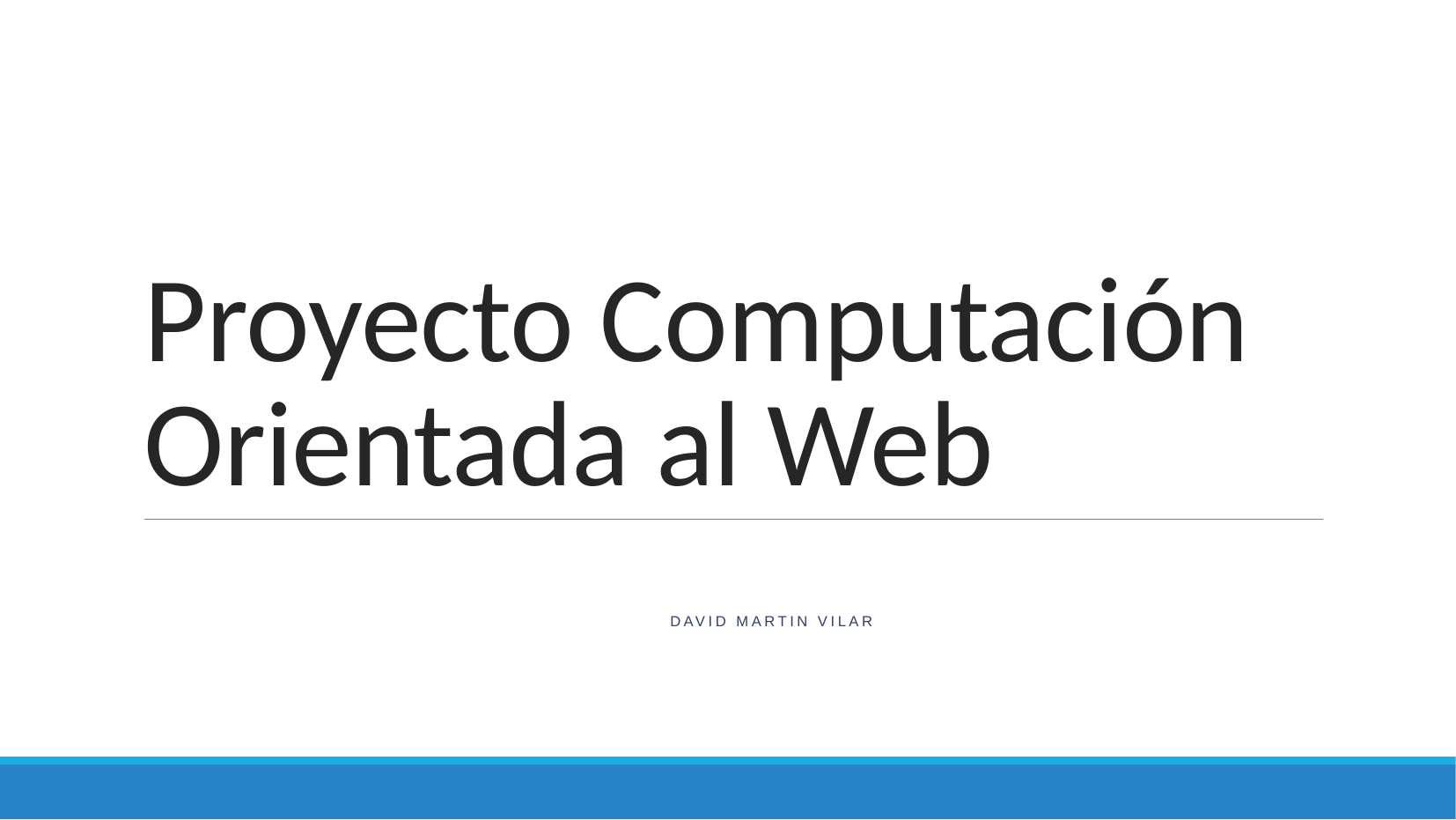

# Proyecto Computación Orientada al Web

						David Martin Vilar